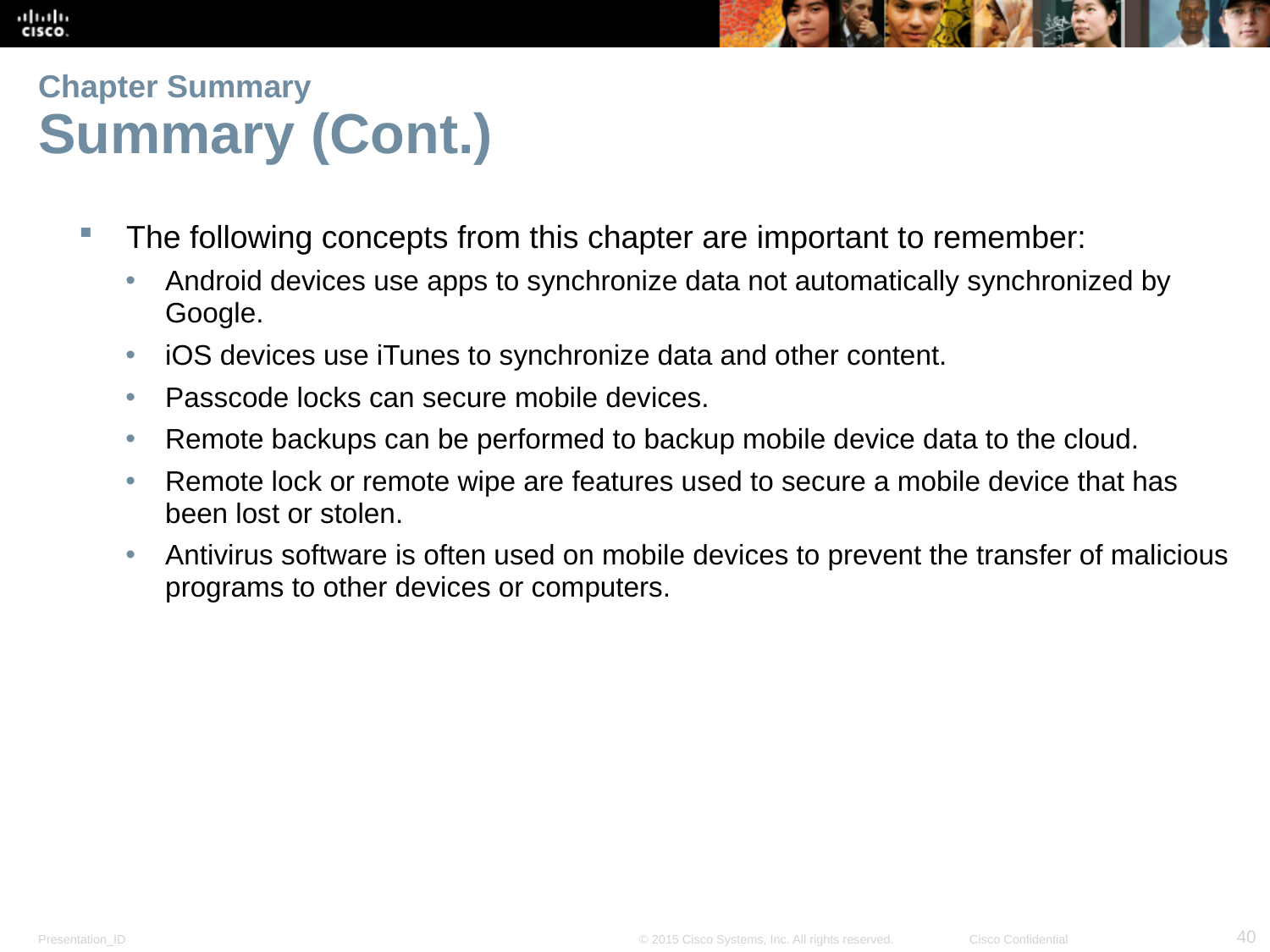

# Chapter Summary Summary (Cont.)
The following concepts from this chapter are important to remember:
Android devices use apps to synchronize data not automatically synchronized by Google.
iOS devices use iTunes to synchronize data and other content.
Passcode locks can secure mobile devices.
Remote backups can be performed to backup mobile device data to the cloud.
Remote lock or remote wipe are features used to secure a mobile device that has been lost or stolen.
Antivirus software is often used on mobile devices to prevent the transfer of malicious programs to other devices or computers.